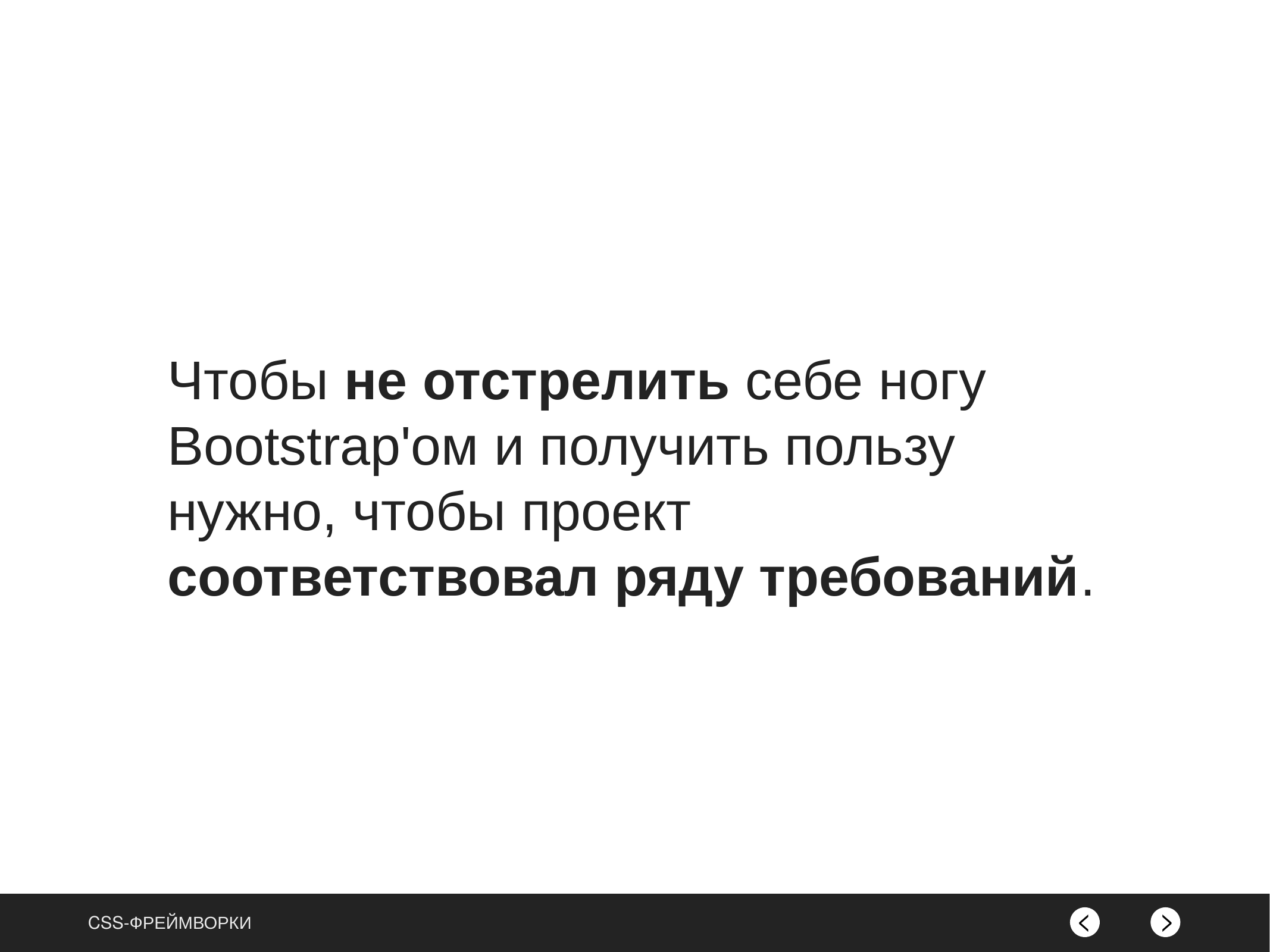

# Чтобы не отстрелить себе ногу Bootstrap'ом и получить пользу нужно, чтобы проект соответствовал ряду требований.
css-фреймворки
33